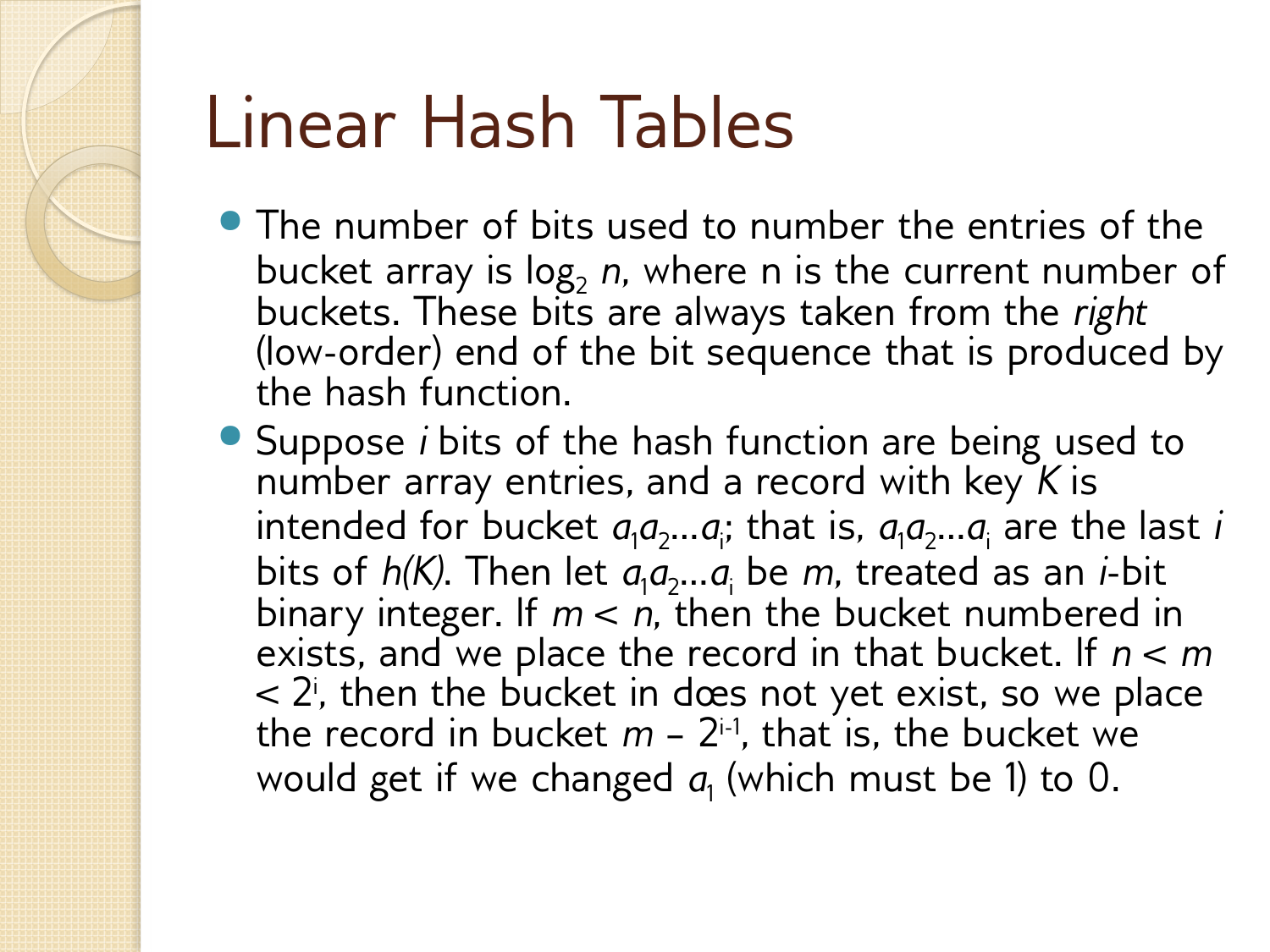

# Linear Hash Tables
The number of bits used to number the entries of the bucket array is log2 n, where n is the current number of buckets. These bits are always taken from the right (low-order) end of the bit sequence that is produced by the hash function.
Suppose i bits of the hash function are being used to number array entries, and a record with key K is intended for bucket a1a2…ai; that is, a1a2…ai are the last i bits of h(K). Then let a1a2…ai be m, treated as an i-bit binary integer. If m < n, then the bucket numbered in exists, and we place the record in that bucket. If n < m < 2i, then the bucket in does not yet exist, so we place the record in bucket m – 2i-1, that is, the bucket we would get if we changed a1 (which must be 1) to 0.